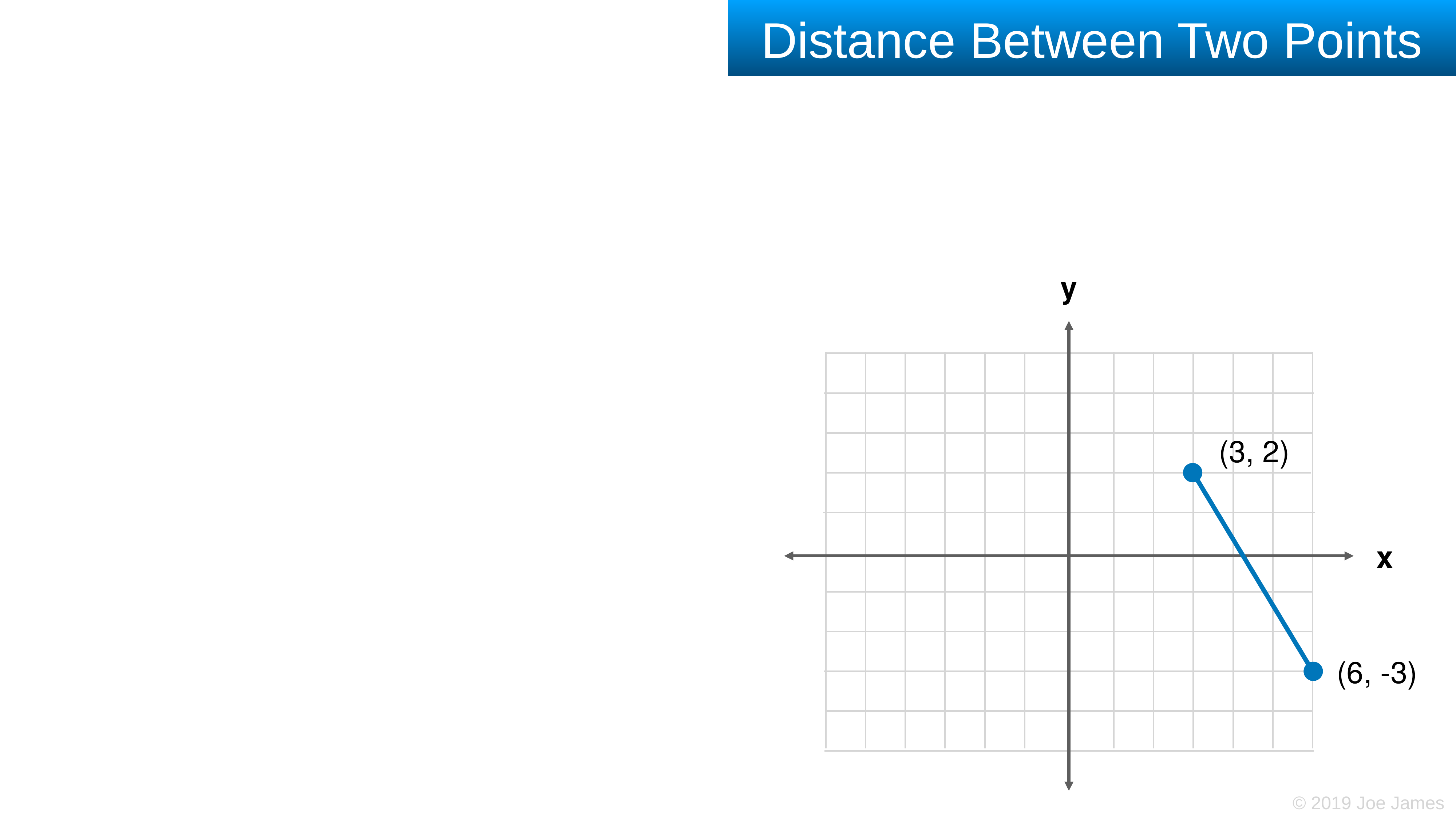

# Distance Between Two Points
y

(3, 2)

x
(6, -3)